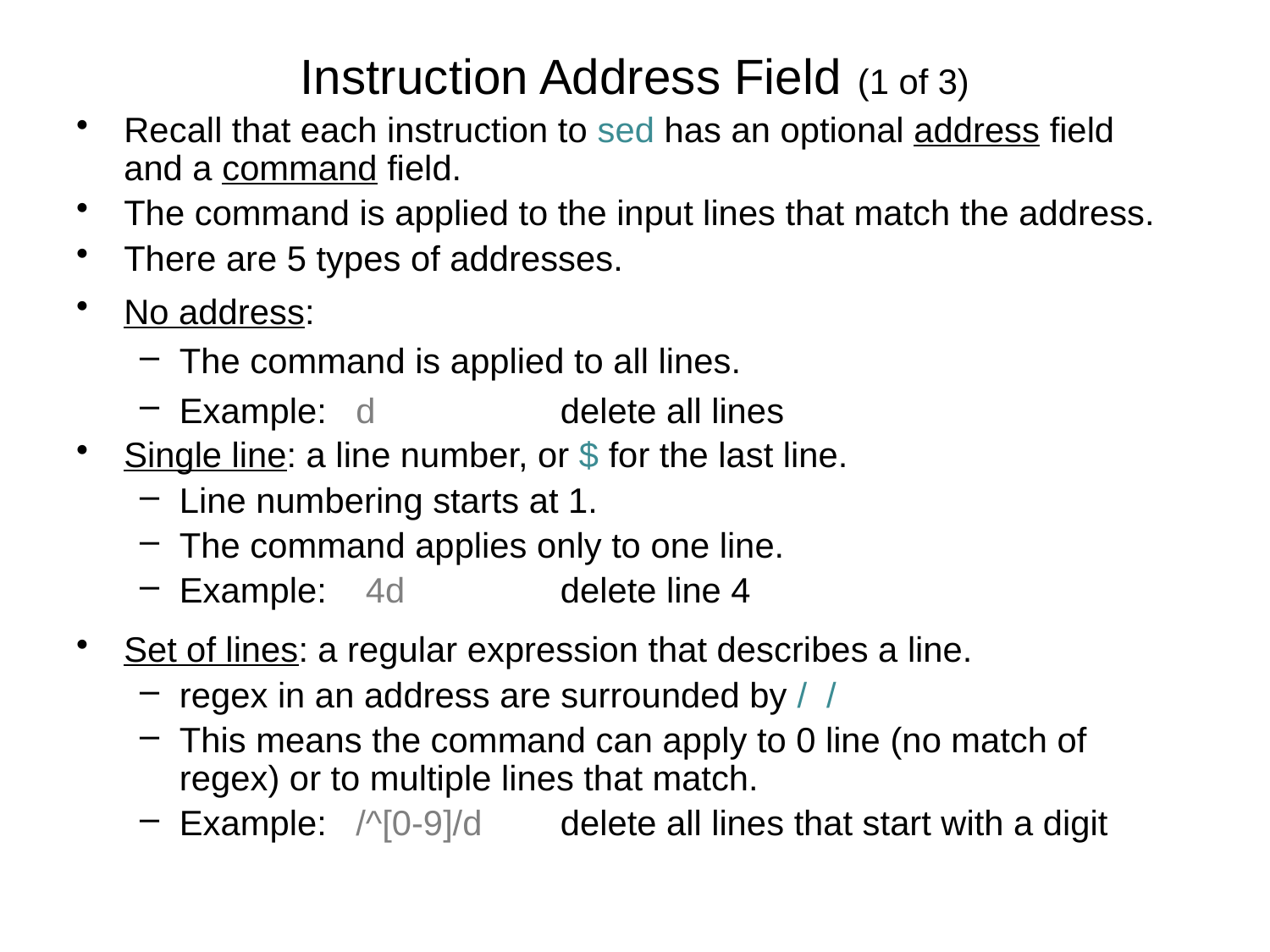

# Instruction Address Field (1 of 3)
Recall that each instruction to sed has an optional address field and a command field.
The command is applied to the input lines that match the address.
There are 5 types of addresses.
No address:
The command is applied to all lines.
Example:   d		delete all lines
Single line: a line number, or $ for the last line.
Line numbering starts at 1.
The command applies only to one line.
Example:    4d		delete line 4
Set of lines: a regular expression that describes a line.
regex in an address are surrounded by /  /
This means the command can apply to 0 line (no match of regex) or to multiple lines that match.
Example:   /^[0-9]/d  	delete all lines that start with a digit